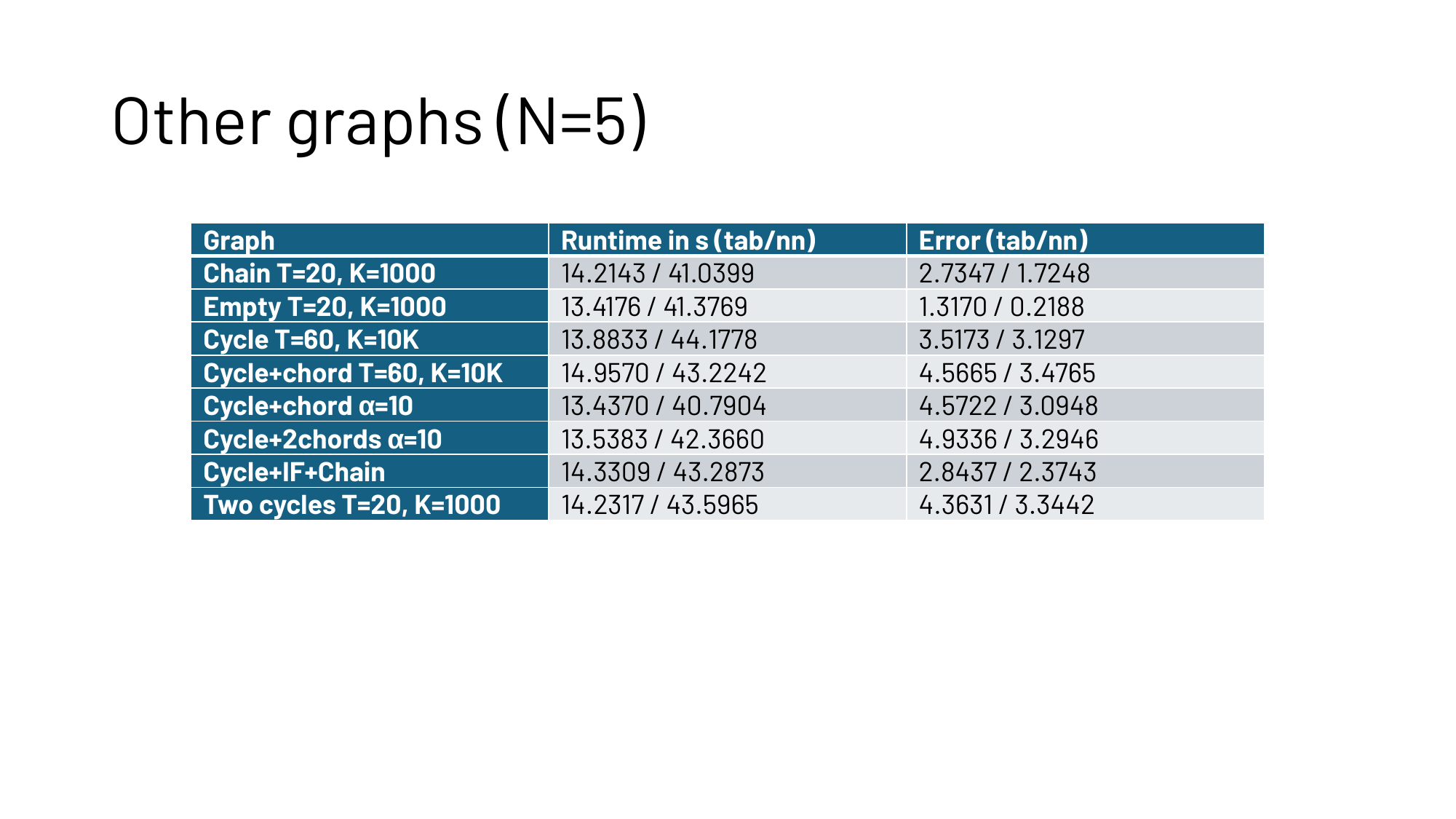

# Other graphs (N=5)
| Graph | Runtime in s (tab/nn) | Error (tab/nn) |
| --- | --- | --- |
| Chain T=20, K=1000 | 14.2143 / 41.0399 | 2.7347 / 1.7248 |
| Empty T=20, K=1000 | 13.4176 / 41.3769 | 1.3170 / 0.2188 |
| Cycle T=60, K=10K | 13.8833 / 44.1778 | 3.5173 / 3.1297 |
| Cycle+chord T=60, K=10K | 14.9570 / 43.2242 | 4.5665 / 3.4765 |
| Cycle+chord α=10 | 13.4370 / 40.7904 | 4.5722 / 3.0948 |
| Cycle+2chords α=10 | 13.5383 / 42.3660 | 4.9336 / 3.2946 |
| Cycle+IF+Chain | 14.3309 / 43.2873 | 2.8437 / 2.3743 |
| Two cycles T=20, K=1000 | 14.2317 / 43.5965 | 4.3631 / 3.3442 |